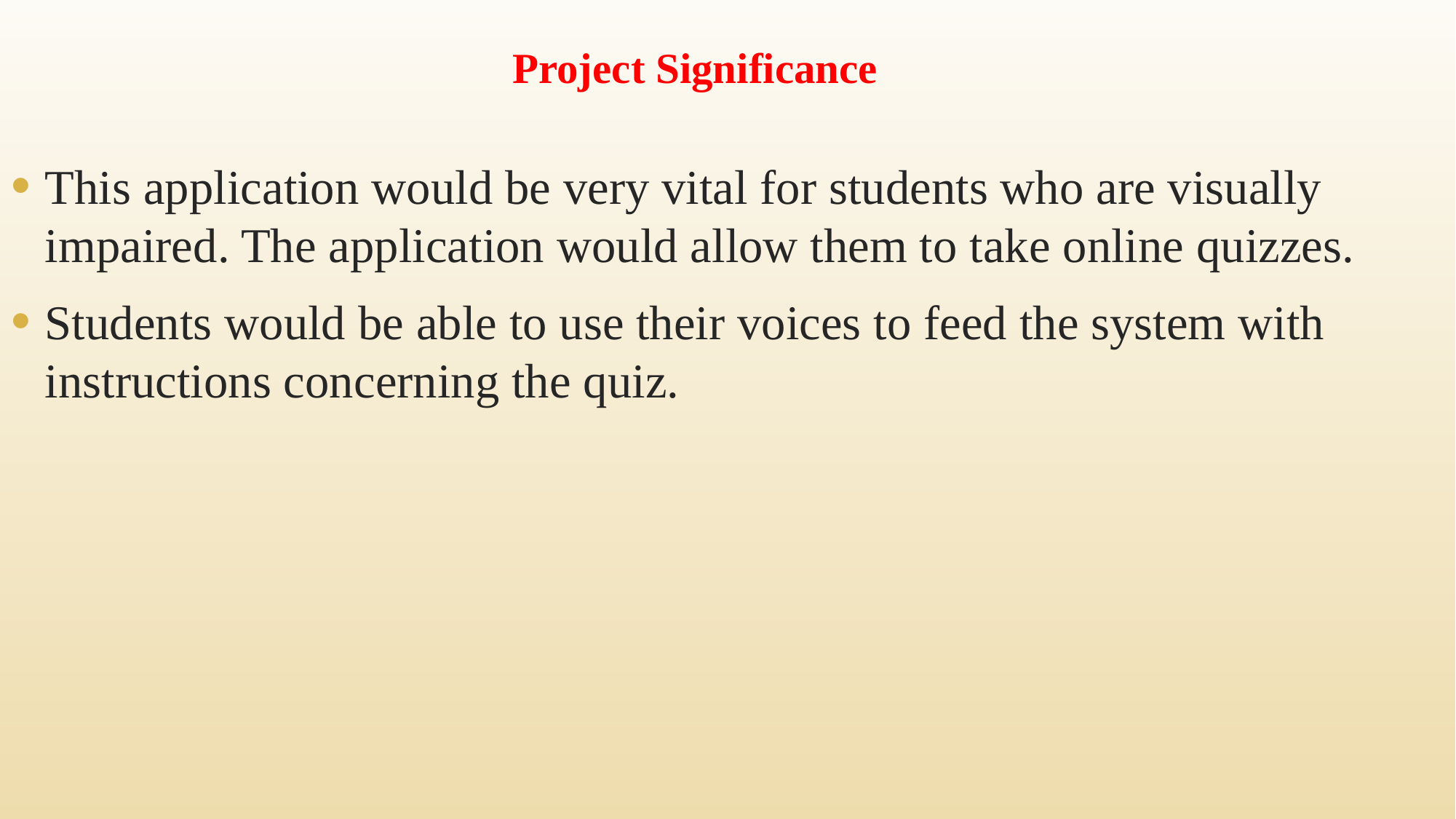

# Project Significance
This application would be very vital for students who are visually impaired. The application would allow them to take online quizzes.
Students would be able to use their voices to feed the system with instructions concerning the quiz.